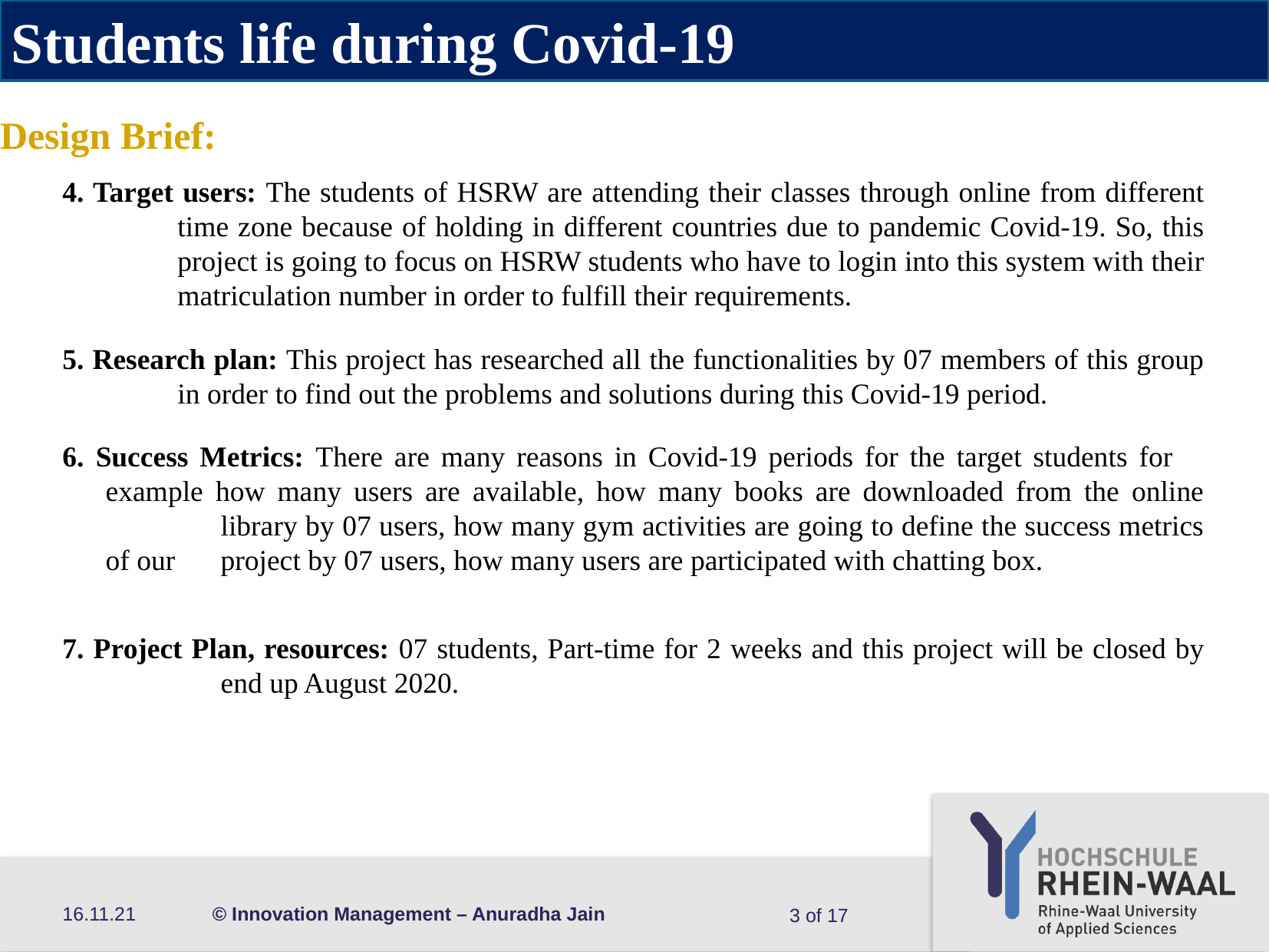

Students life during Covid-19
# Design Brief:
4. Target users: The students of HSRW are attending their classes through online from different 	time zone because of holding in different countries due to pandemic Covid-19. So, this 	project is going to focus on HSRW students who have to login into this system with their 	matriculation number in order to fulfill their requirements.
5. Research plan: This project has researched all the functionalities by 07 members of this group 	in order to find out the problems and solutions during this Covid-19 period.
6. Success Metrics: There are many reasons in Covid-19 periods for the target students for 	example how many users are available, how many books are downloaded from the online 	library by 07 users, how many gym activities are going to define the success metrics of our 	project by 07 users, how many users are participated with chatting box.

7. Project Plan, resources: 07 students, Part-time for 2 weeks and this project will be closed by 	end up August 2020.

16.11.21
© Innovation Management – Anuradha Jain